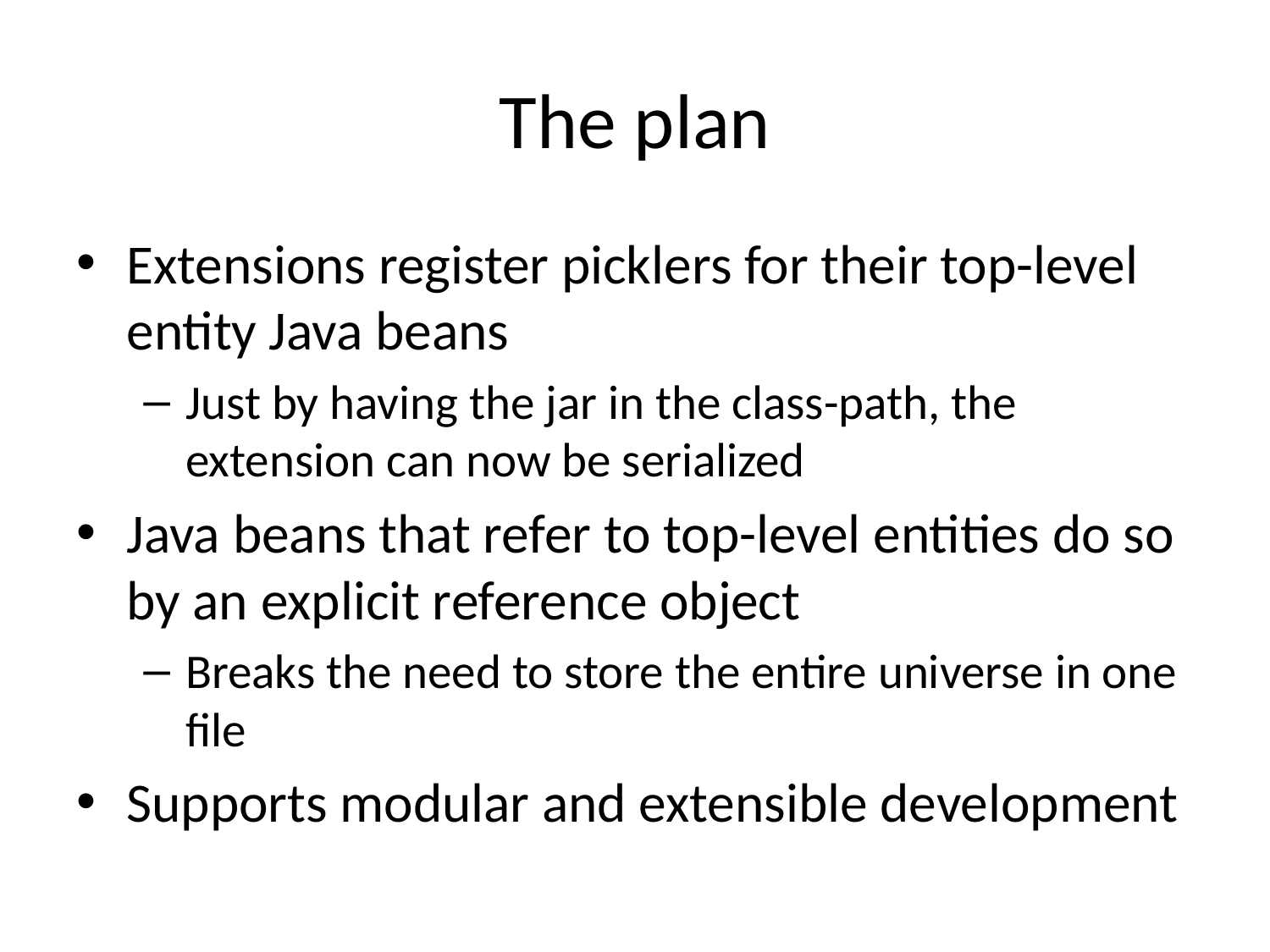

# The plan
Extensions register picklers for their top-level entity Java beans
Just by having the jar in the class-path, the extension can now be serialized
Java beans that refer to top-level entities do so by an explicit reference object
Breaks the need to store the entire universe in one file
Supports modular and extensible development